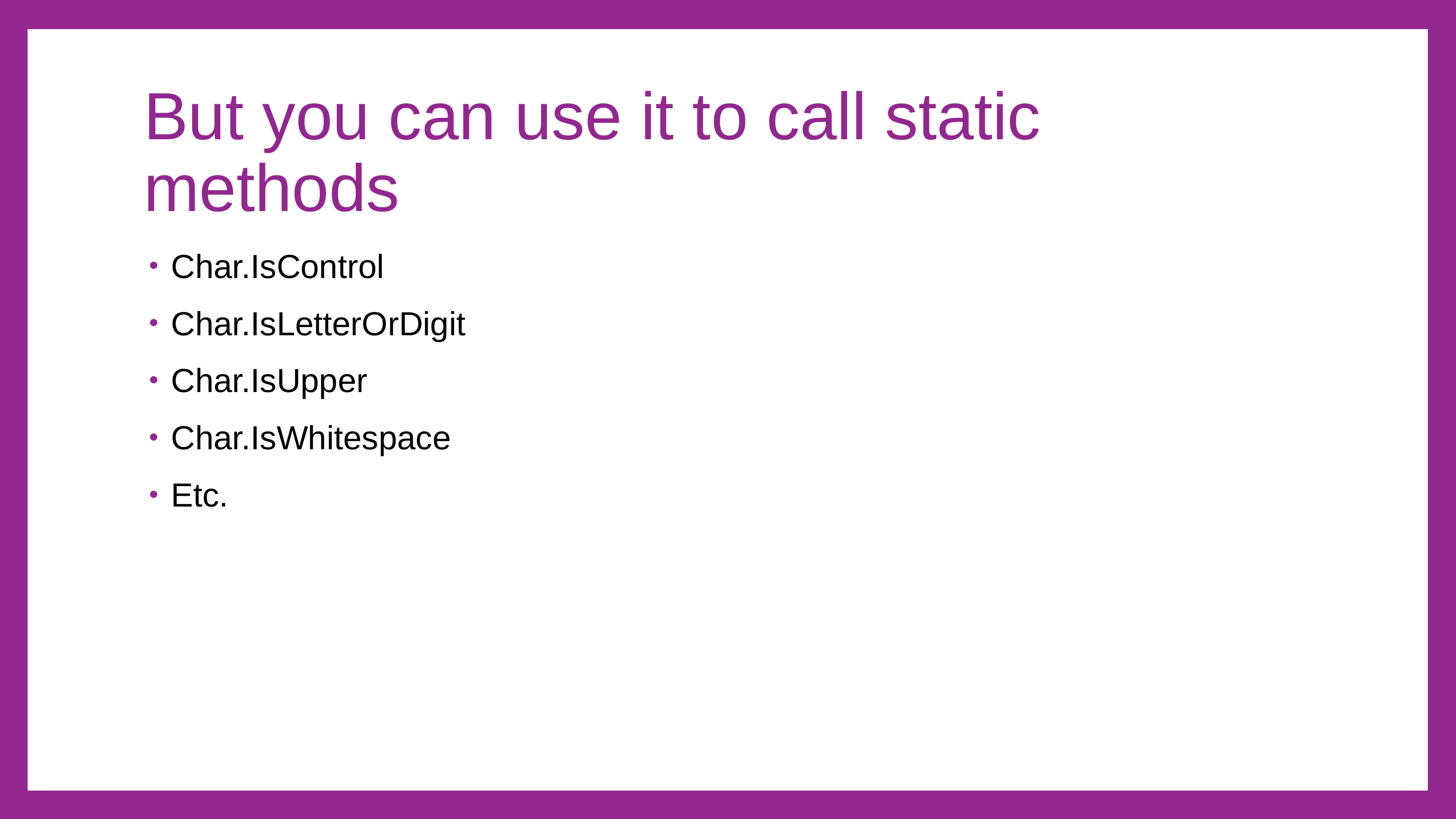

# But you can use it to call static methods
Char.IsControl
Char.IsLetterOrDigit
Char.IsUpper
Char.IsWhitespace
Etc.